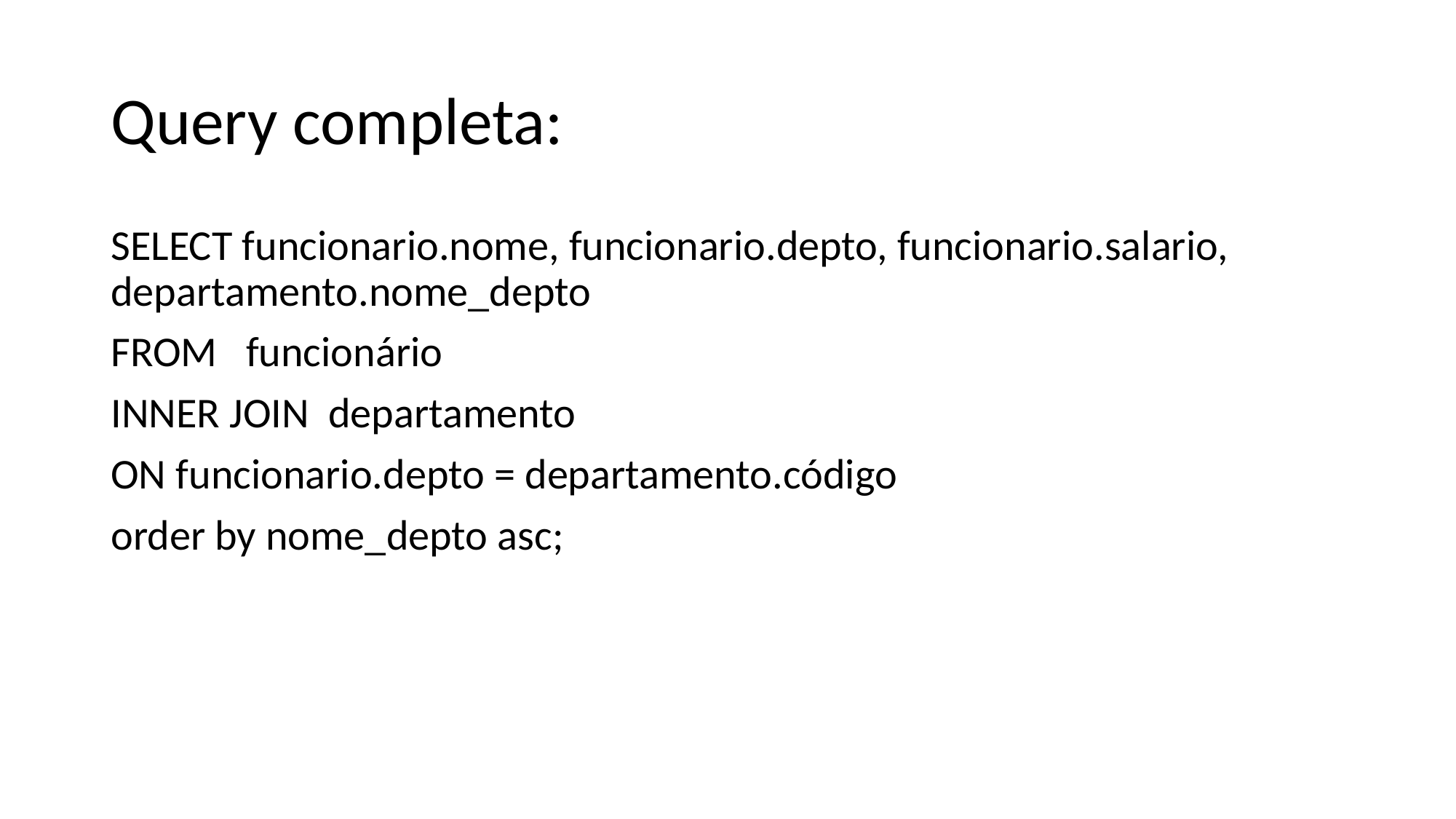

# Query completa:
SELECT funcionario.nome, funcionario.depto, funcionario.salario, departamento.nome_depto
FROM   funcionário
INNER JOIN  departamento
ON funcionario.depto = departamento.código
order by nome_depto asc;